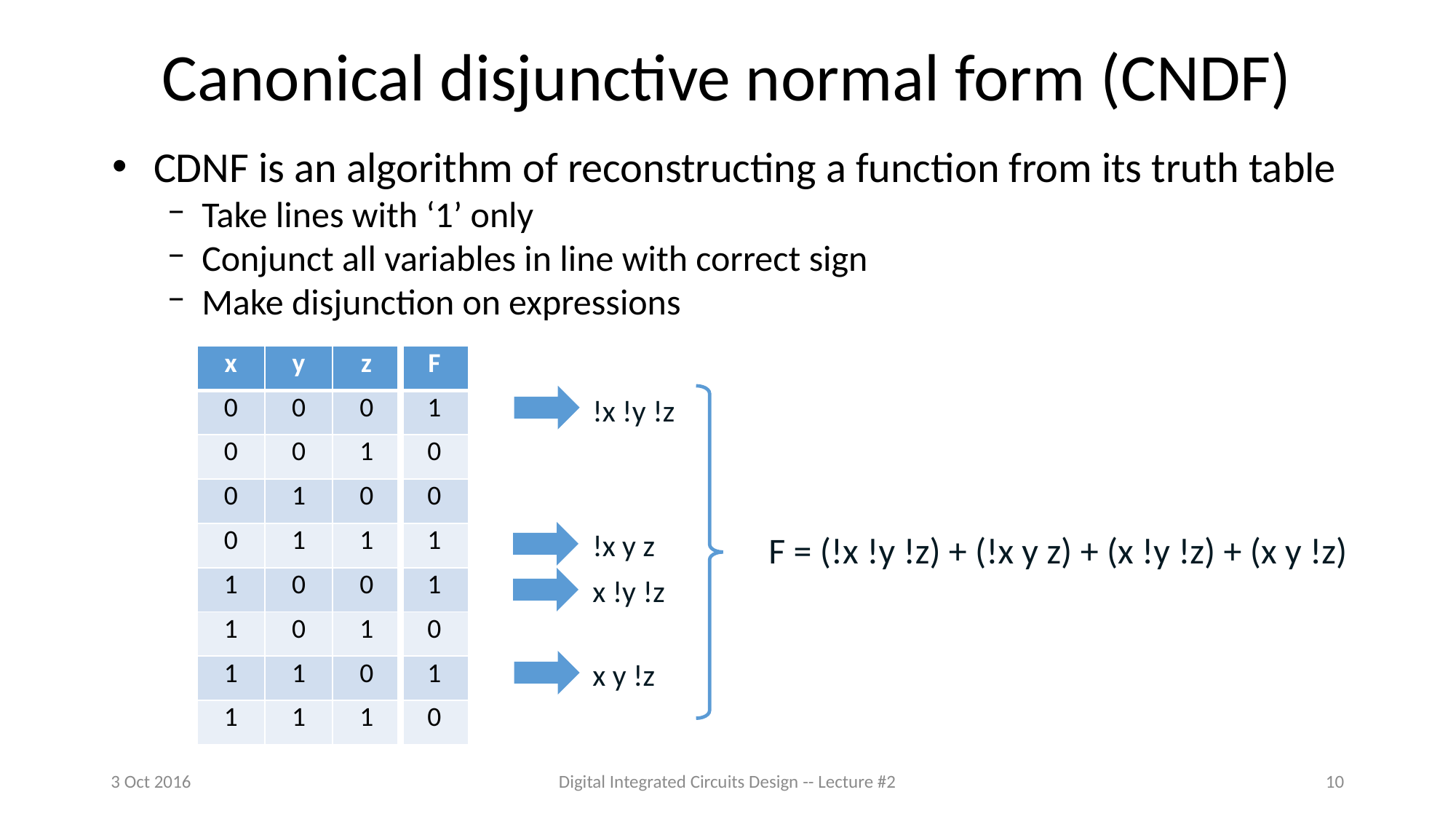

# Canonical disjunctive normal form (CNDF)
CDNF is an algorithm of reconstructing a function from its truth table
Take lines with ‘1’ only
Conjunct all variables in line with correct sign
Make disjunction on expressions

| x | y | z | F |
| --- | --- | --- | --- |
| 0 | 0 | 0 | 1 |
| 0 | 0 | 1 | 0 |
| 0 | 1 | 0 | 0 |
| 0 | 1 | 1 | 1 |
| 1 | 0 | 0 | 1 |
| 1 | 0 | 1 | 0 |
| 1 | 1 | 0 | 1 |
| 1 | 1 | 1 | 0 |

!x !y !z
!x y z

F = (!x !y !z) + (!x y z) + (x !y !z) + (x y !z)

x !y !z

x y !z

3 Oct 2016
Digital Integrated Circuits Design -- Lecture #2
10